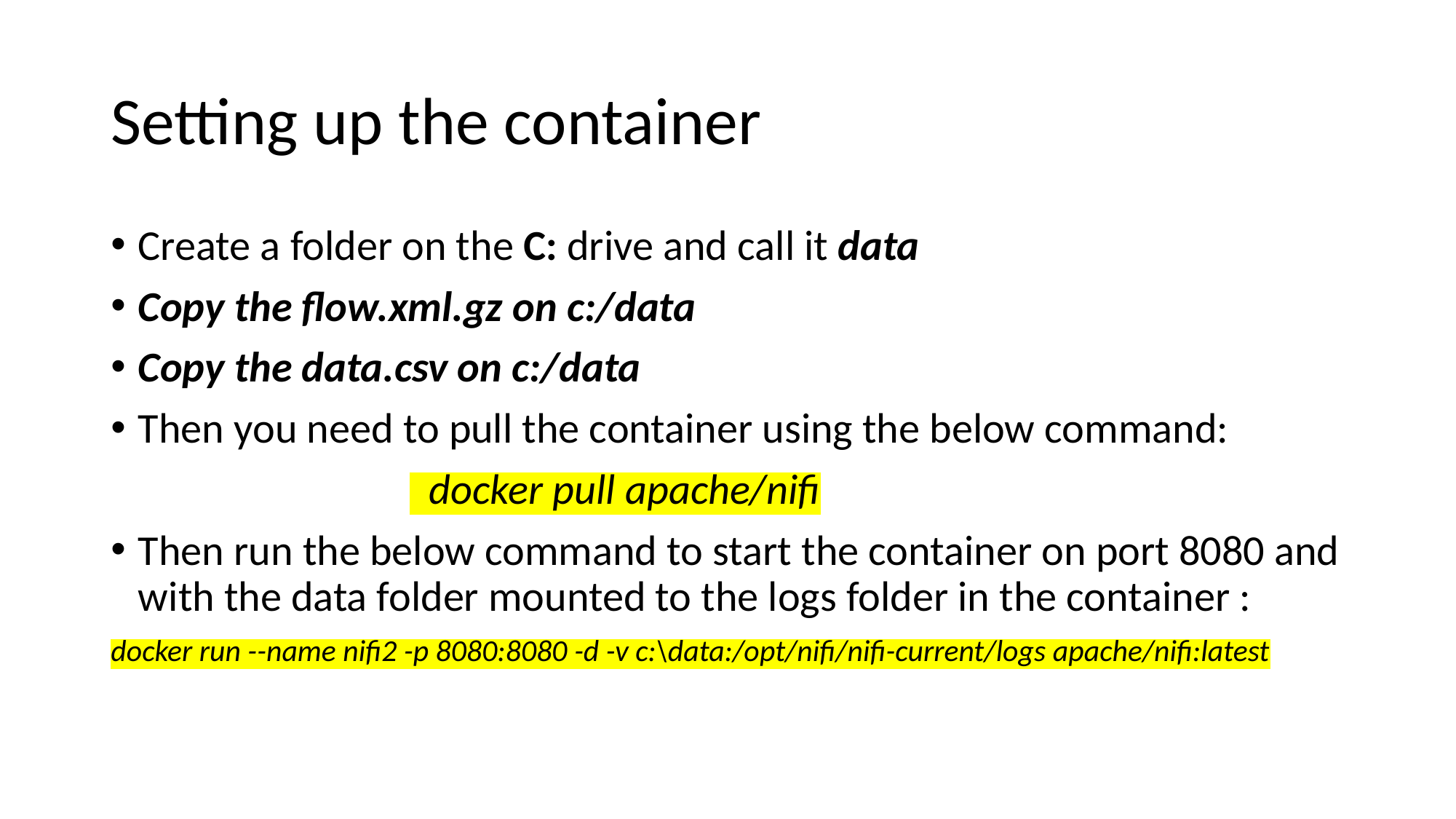

# Setting up the container
Create a folder on the C: drive and call it data
Copy the flow.xml.gz on c:/data
Copy the data.csv on c:/data
Then you need to pull the container using the below command:
                                 docker pull apache/nifi
Then run the below command to start the container on port 8080 and with the data folder mounted to the logs folder in the container :
docker run --name nifi2 -p 8080:8080 -d -v c:\data:/opt/nifi/nifi-current/logs apache/nifi:latest